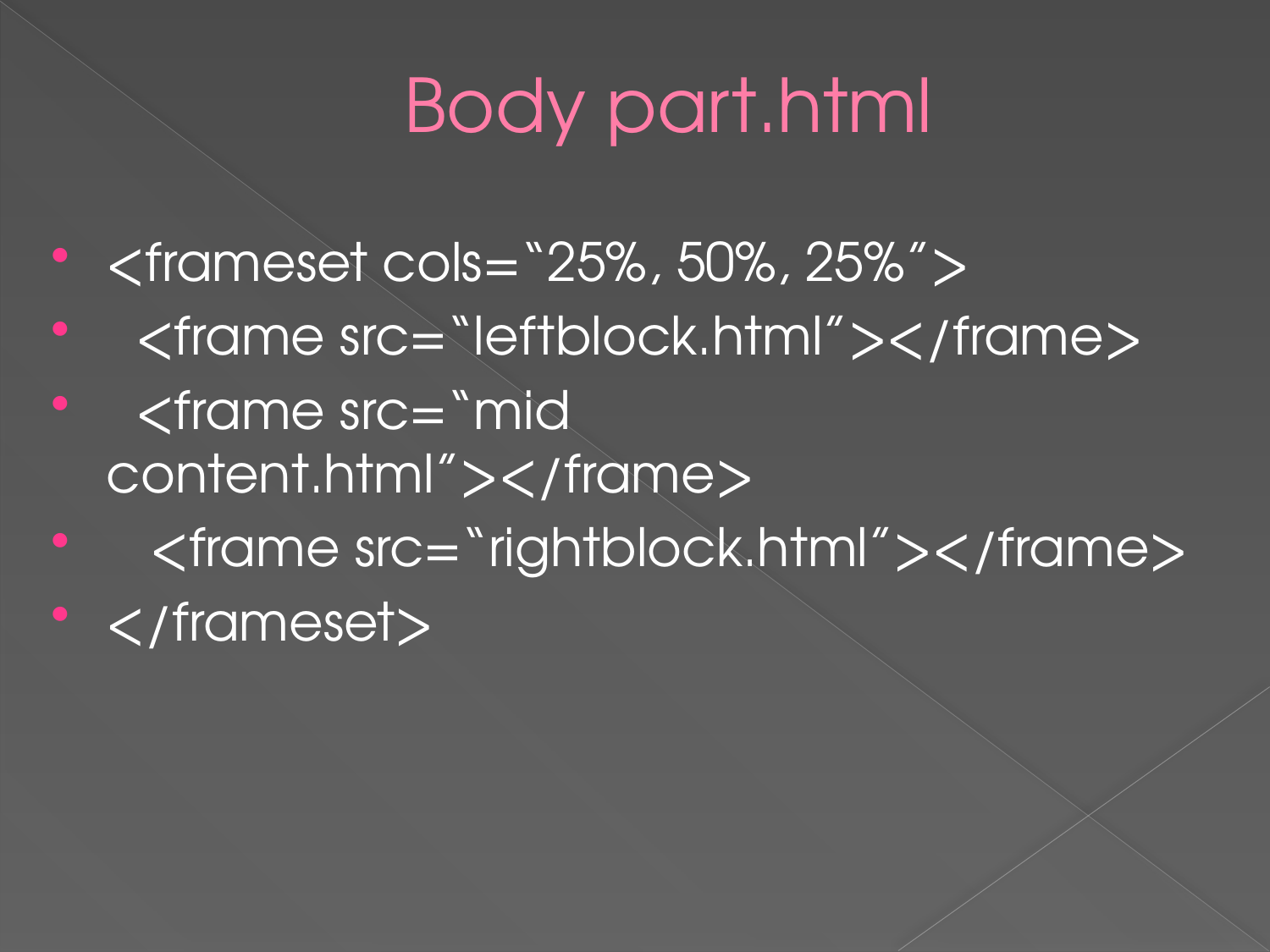

# Body part.html
<frameset cols=“25%, 50%, 25%”>
  <frame src=“leftblock.html”></frame>
  <frame src=“mid content.html”></frame>
   <frame src=“rightblock.html”></frame>
</frameset>